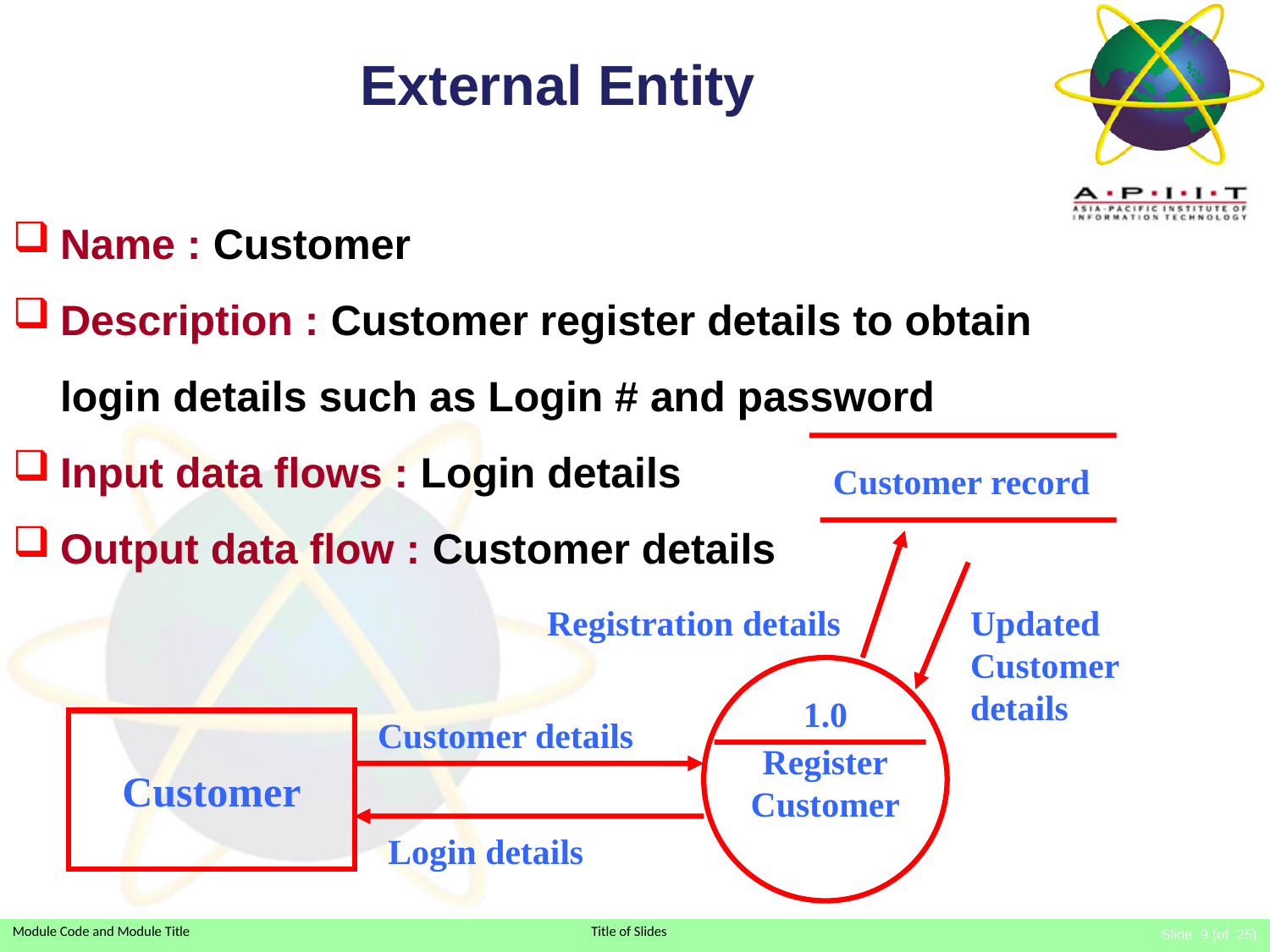

# External Entity
Name : Customer
Description : Customer register details to obtain login details such as Login # and password
Input data flows : Login details
Output data flow : Customer details

Customer record

Registration details
1.0
Register
Customer

Customer details
Customer

Login details
Updated Customer details
Slide  9 (of  25)